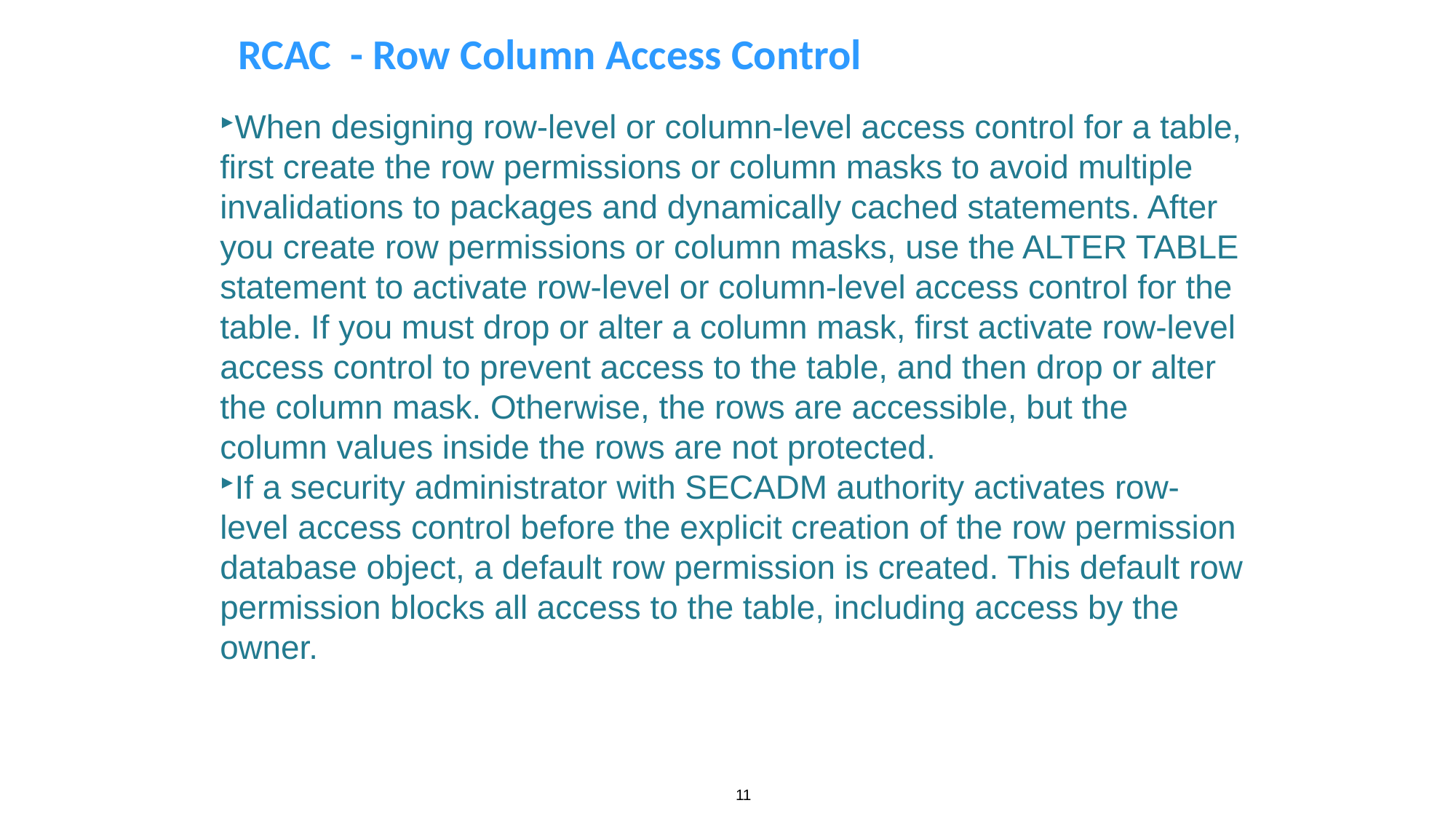

RCAC  - Row Column Access Control
When designing row-level or column-level access control for a table, first create the row permissions or column masks to avoid multiple invalidations to packages and dynamically cached statements. After you create row permissions or column masks, use the ALTER TABLE statement to activate row-level or column-level access control for the table. If you must drop or alter a column mask, first activate row-level access control to prevent access to the table, and then drop or alter the column mask. Otherwise, the rows are accessible, but the column values inside the rows are not protected.
If a security administrator with SECADM authority activates row-level access control before the explicit creation of the row permission database object, a default row permission is created. This default row permission blocks all access to the table, including access by the owner.
11